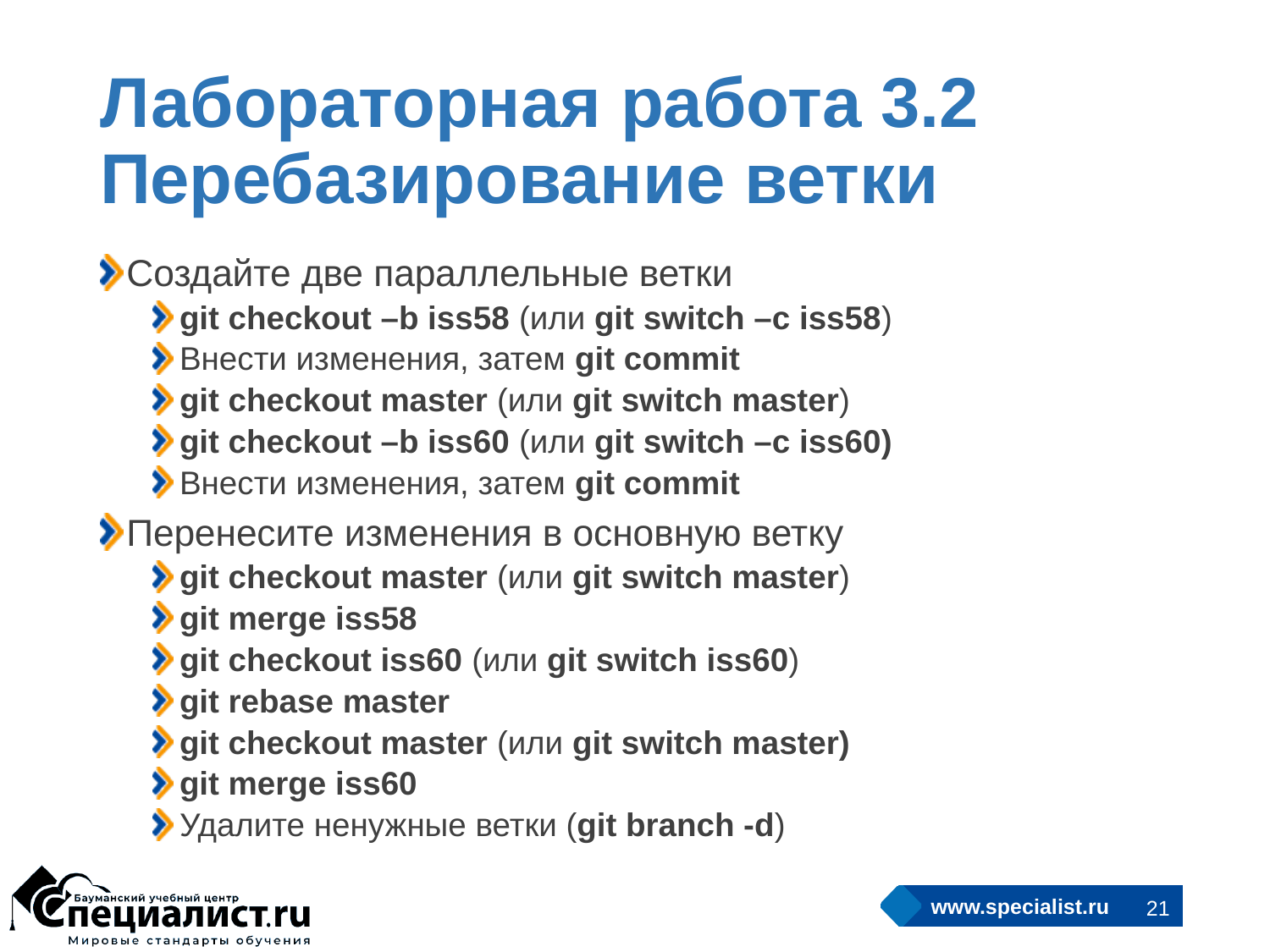

# Лабораторная работа 3.2 Перебазирование ветки
Создайте две параллельные ветки
git checkout –b iss58 (или git switch –c iss58)
Внести изменения, затем git commit
git checkout master (или git switch master)
git checkout –b iss60 (или git switch –c iss60)
Внести изменения, затем git commit
Перенесите изменения в основную ветку
git checkout master (или git switch master)
git merge iss58
git checkout iss60 (или git switch iss60)
git rebase master
git checkout master (или git switch master)
git merge iss60
Удалите ненужные ветки (git branch -d)

21